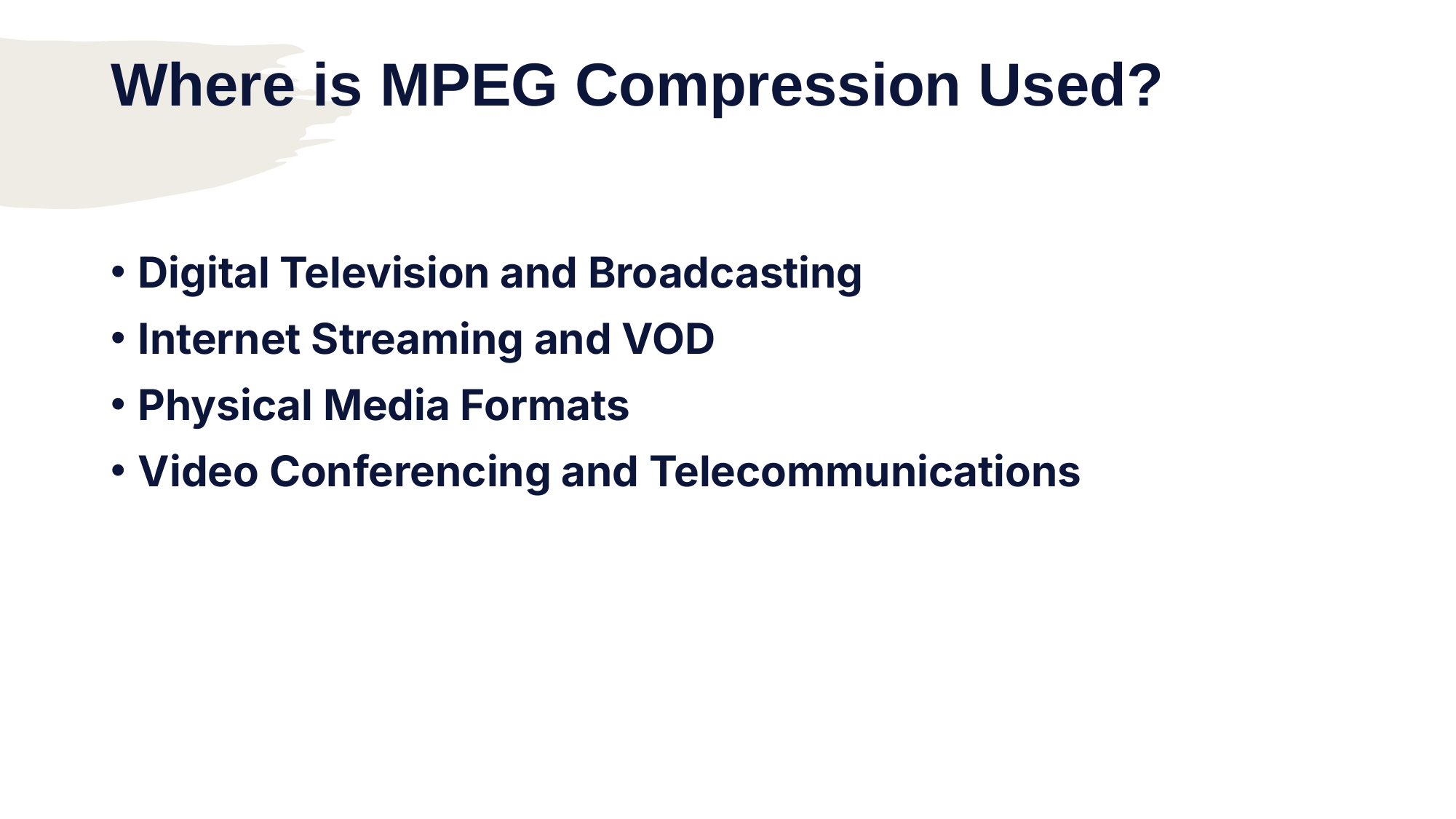

# Where is MPEG Compression Used?
Digital Television and Broadcasting
Internet Streaming and VOD
Physical Media Formats
Video Conferencing and Telecommunications